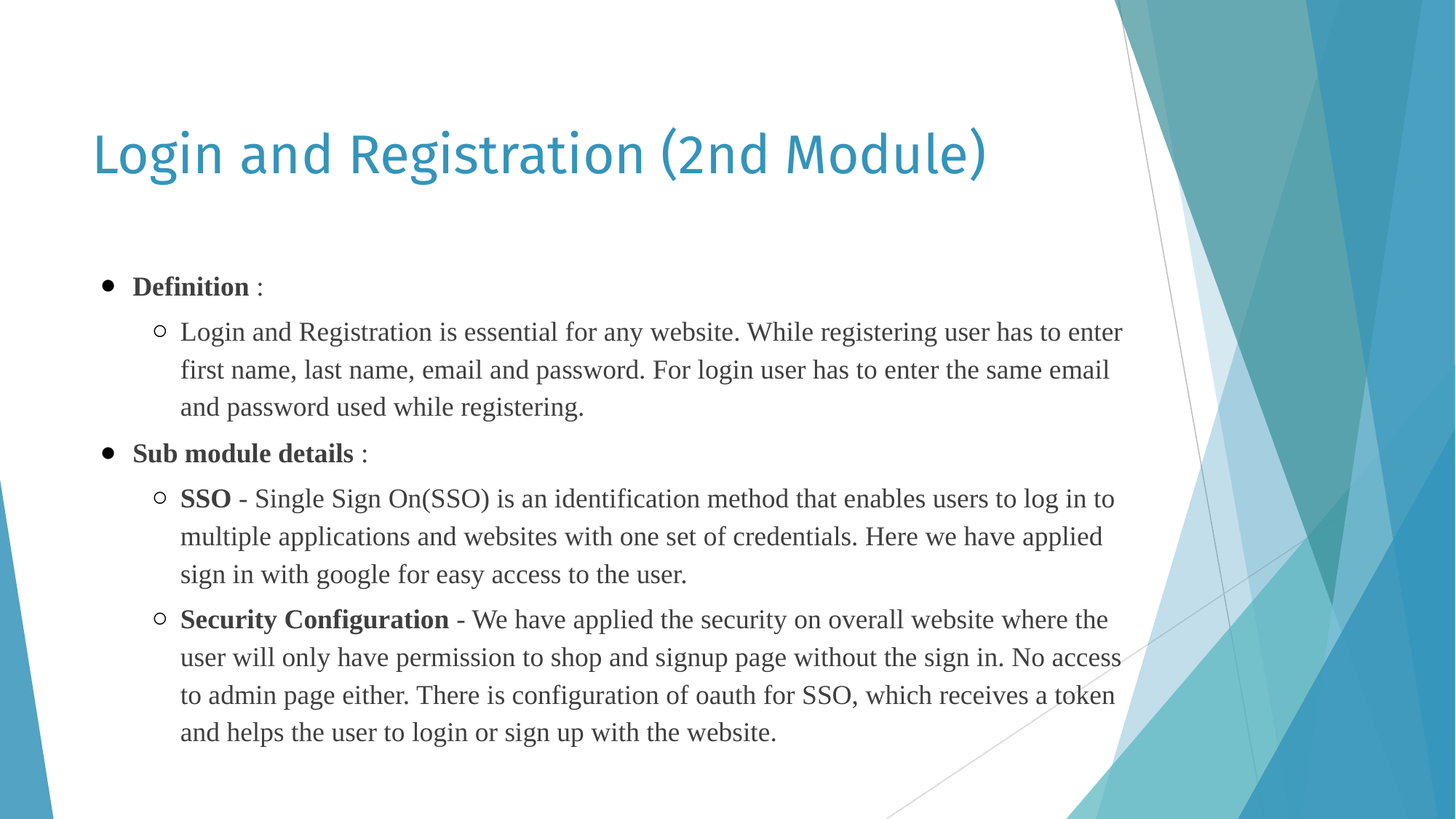

# Login and Registration (2nd Module)
Definition :
Login and Registration is essential for any website. While registering user has to enter first name, last name, email and password. For login user has to enter the same email and password used while registering.
Sub module details :
SSO - Single Sign On(SSO) is an identification method that enables users to log in to multiple applications and websites with one set of credentials. Here we have applied sign in with google for easy access to the user.
Security Configuration - We have applied the security on overall website where the user will only have permission to shop and signup page without the sign in. No access to admin page either. There is configuration of oauth for SSO, which receives a token and helps the user to login or sign up with the website.